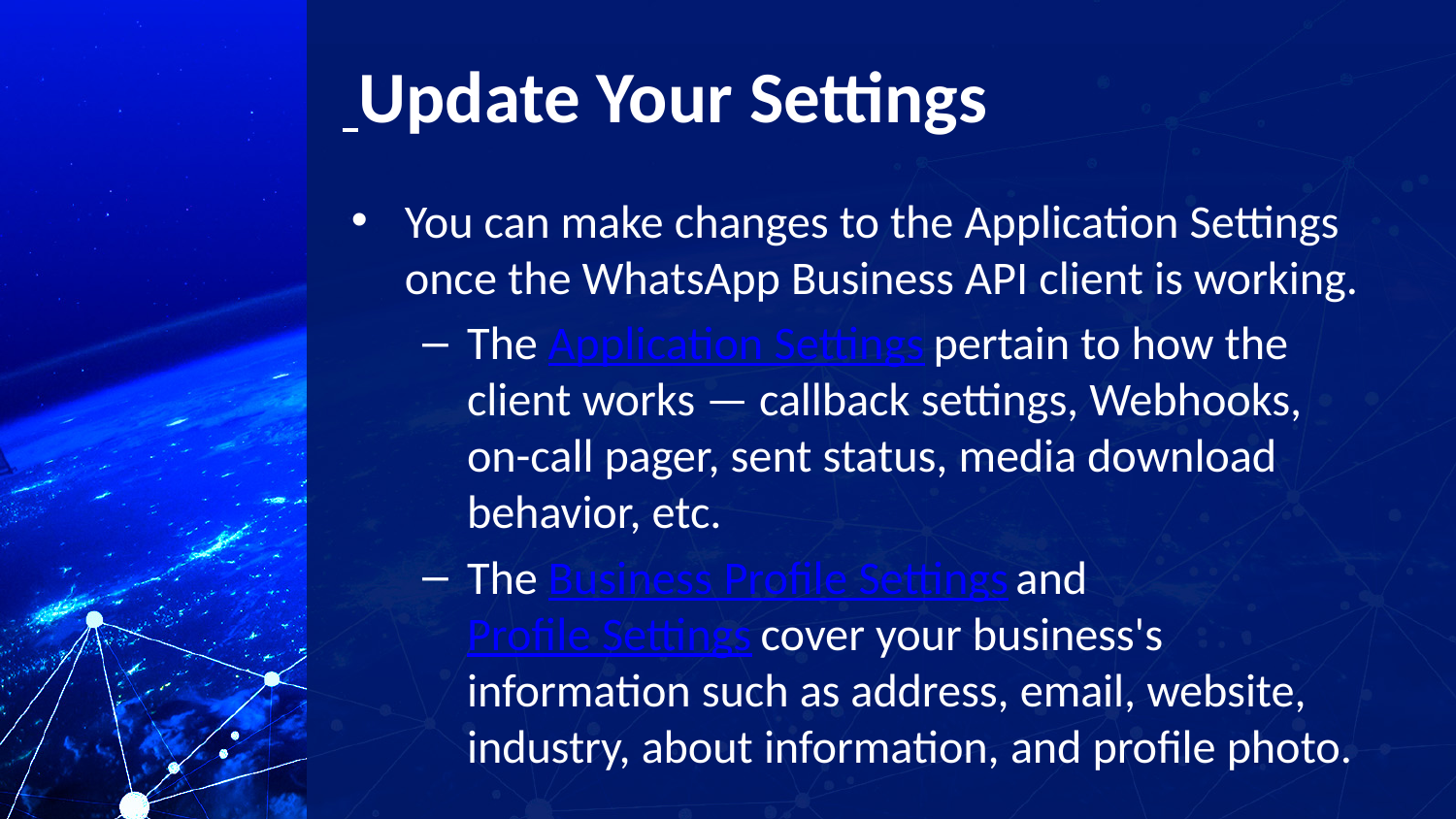

# Update Your Settings
You can make changes to the Application Settings once the WhatsApp Business API client is working.
The Application Settings pertain to how the client works — callback settings, Webhooks, on-call pager, sent status, media download behavior, etc.
The Business Profile Settings and Profile Settings cover your business's information such as address, email, website, industry, about information, and profile photo.